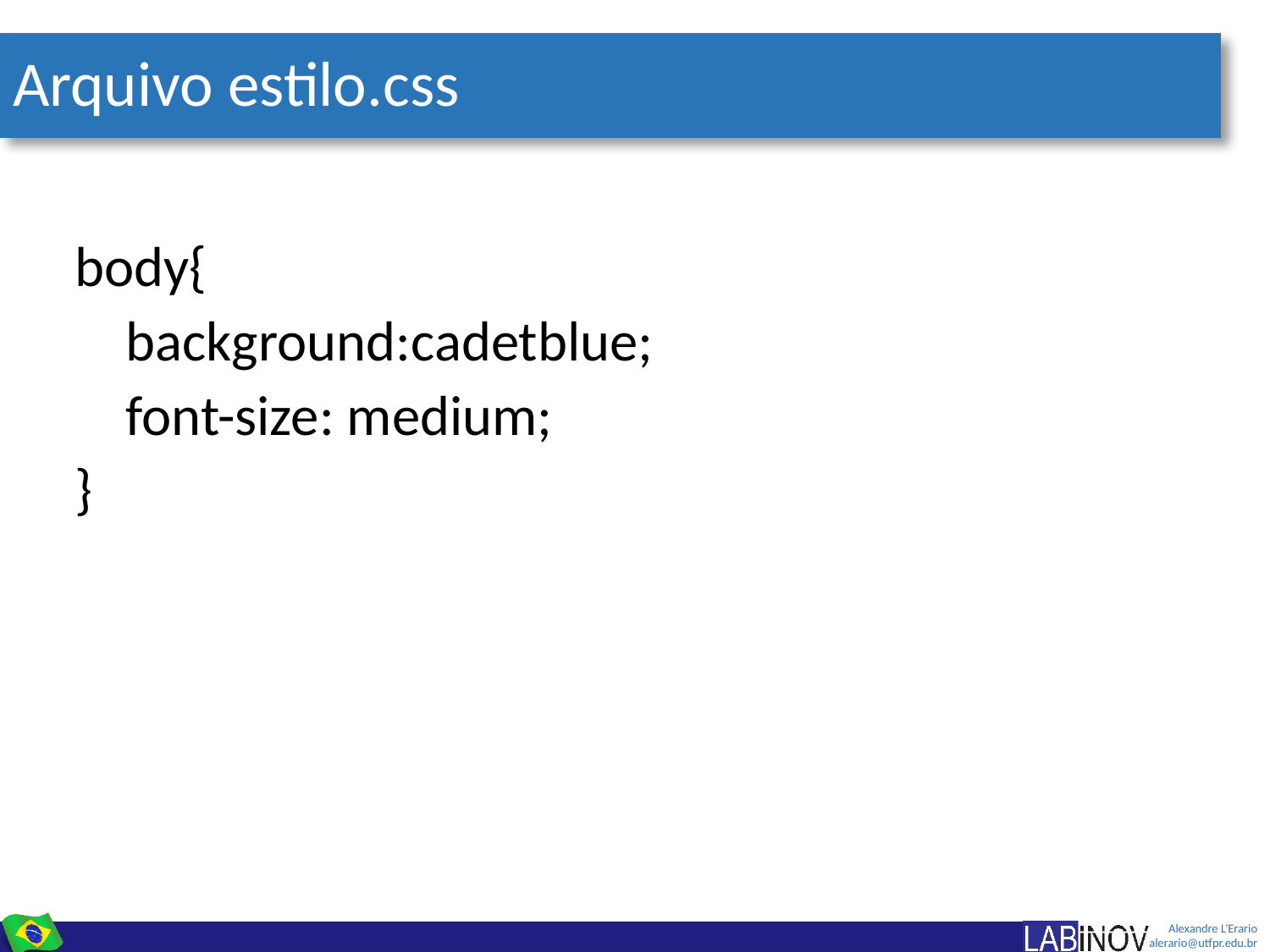

# Arquivo estilo.css
body{
    background:cadetblue;
    font-size: medium;
}